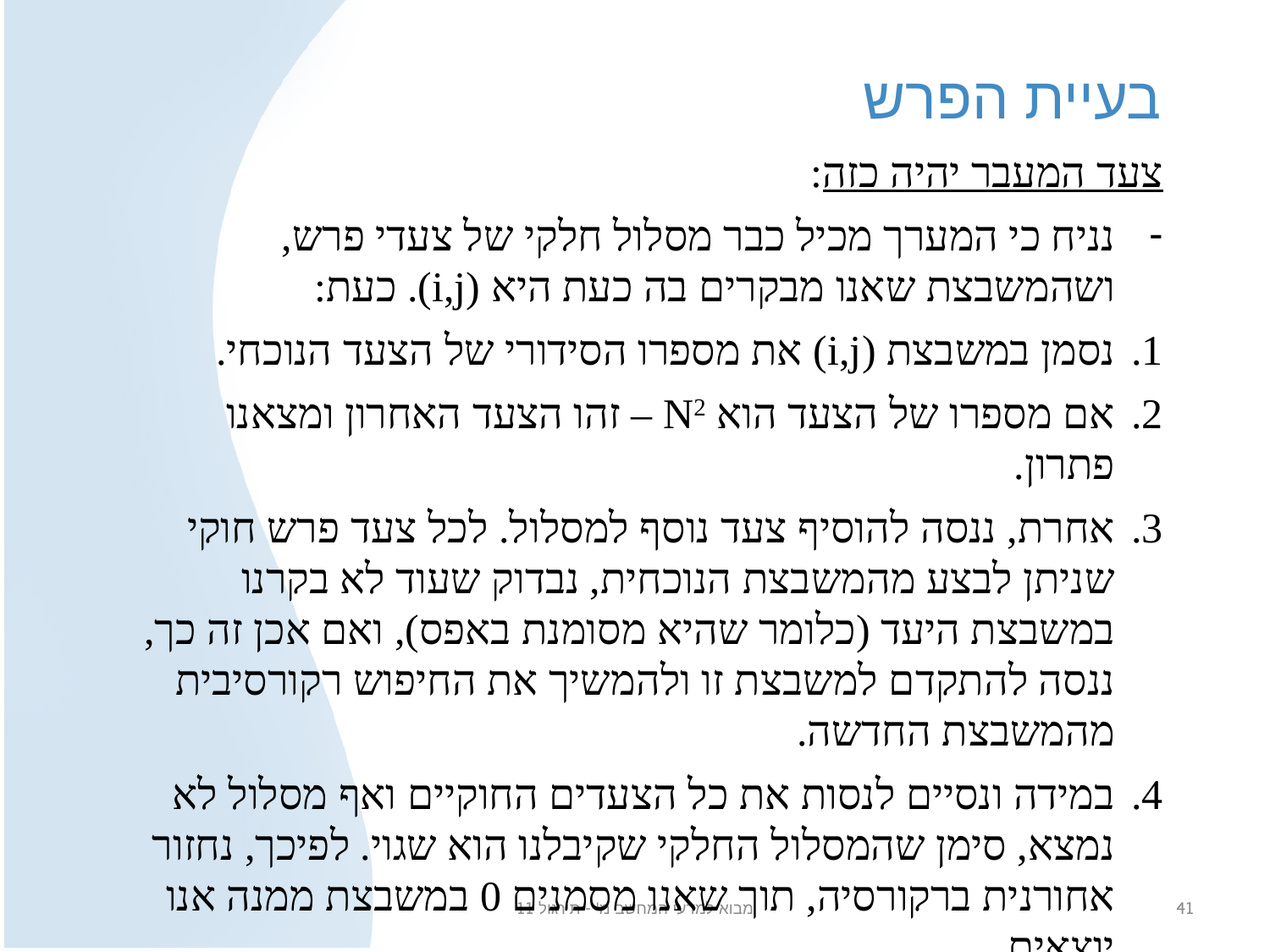

# בעיית הפרש
צעד המעבר יהיה כזה:
נניח כי המערך מכיל כבר מסלול חלקי של צעדי פרש, ושהמשבצת שאנו מבקרים בה כעת היא (i,j). כעת:
נסמן במשבצת (i,j) את מספרו הסידורי של הצעד הנוכחי.
אם מספרו של הצעד הוא N2 – זהו הצעד האחרון ומצאנו פתרון.
אחרת, ננסה להוסיף צעד נוסף למסלול. לכל צעד פרש חוקי שניתן לבצע מהמשבצת הנוכחית, נבדוק שעוד לא בקרנו במשבצת היעד (כלומר שהיא מסומנת באפס), ואם אכן זה כך, ננסה להתקדם למשבצת זו ולהמשיך את החיפוש רקורסיבית מהמשבצת החדשה.
במידה ונסיים לנסות את כל הצעדים החוקיים ואף מסלול לא נמצא, סימן שהמסלול החלקי שקיבלנו הוא שגוי. לפיכך, נחזור אחורנית ברקורסיה, תוך שאנו מסמנים 0 במשבצת ממנה אנו יוצאים.
מבוא למדעי המחשב מ' - תירגול 11
41